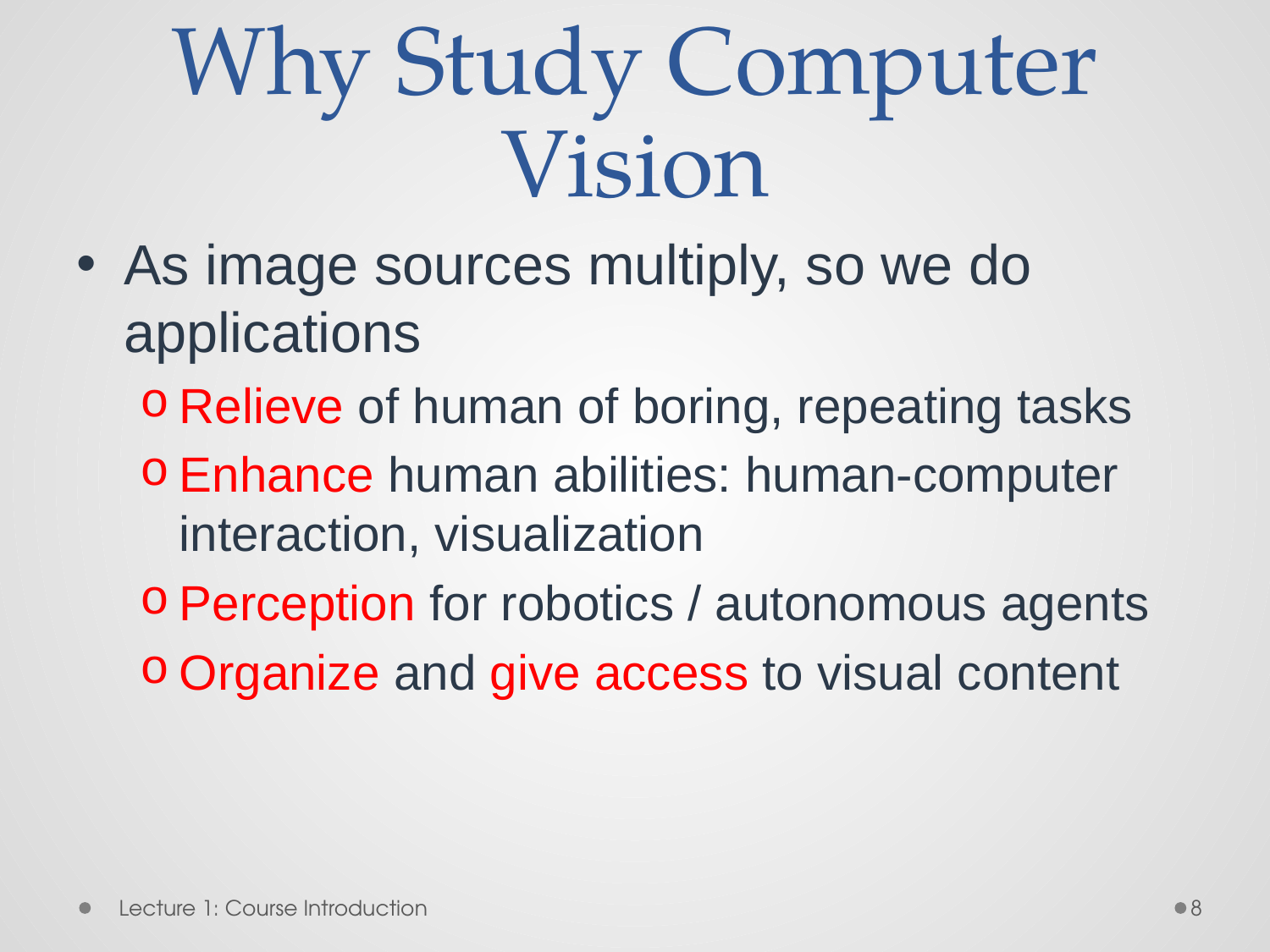

# Why Study Computer Vision
As image sources multiply, so we do applications
Relieve of human of boring, repeating tasks
Enhance human abilities: human-computer interaction, visualization
Perception for robotics / autonomous agents
Organize and give access to visual content
8